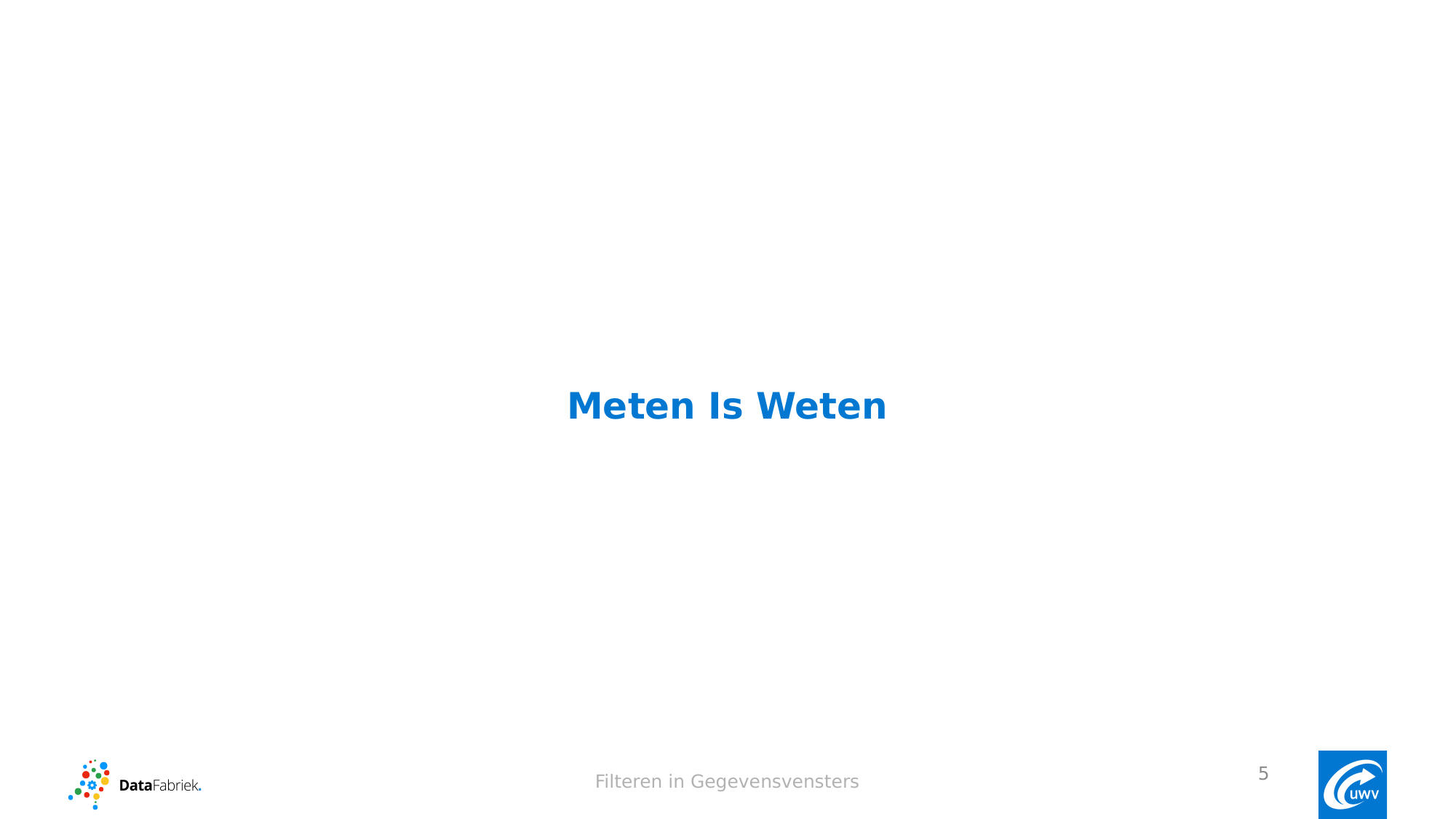

Meten Is Weten
5
Filteren in Gegevensvensters